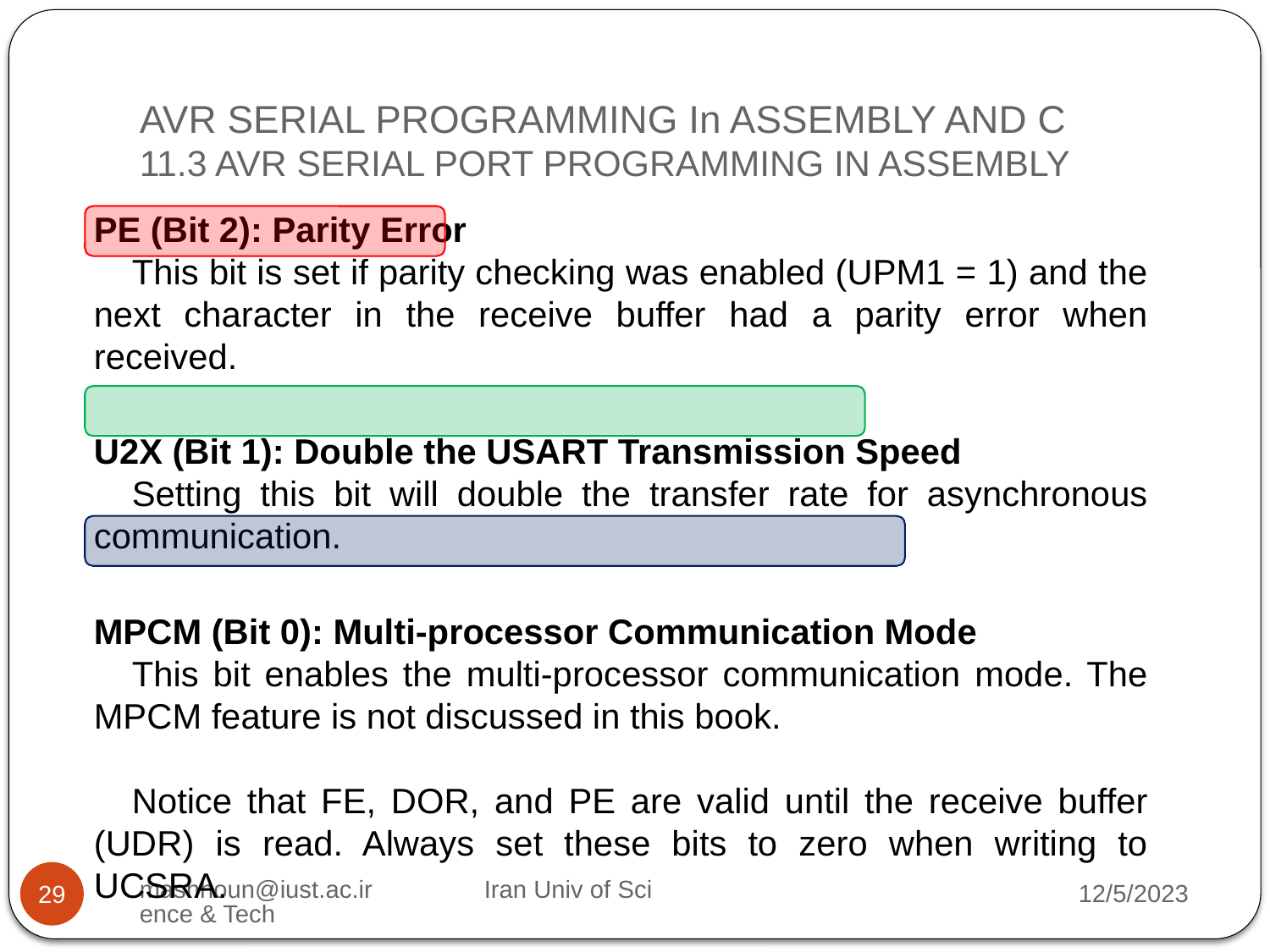

# AVR SERIAL PROGRAMMING In ASSEMBLY AND C 11.3 AVR SERIAL PORT PROGRAMMING IN ASSEMBLY
PE (Bit 2): Parity Error
This bit is set if parity checking was enabled (UPM1 = 1) and the next character in the receive buffer had a parity error when received.

U2X (Bit 1): Double the USART Transmission Speed
Setting this bit will double the transfer rate for asynchronous communication.

MPCM (Bit 0): Multi-processor Communication Mode
This bit enables the multi-processor communication mode. The MPCM feature is not discussed in this book.

Notice that FE, DOR, and PE are valid until the receive buffer (UDR) is read. Always set these bits to zero when writing to UCSRA.

mashhoun@iust.ac.ir                Iran Univ of Science & Tech
12/5/2023
29